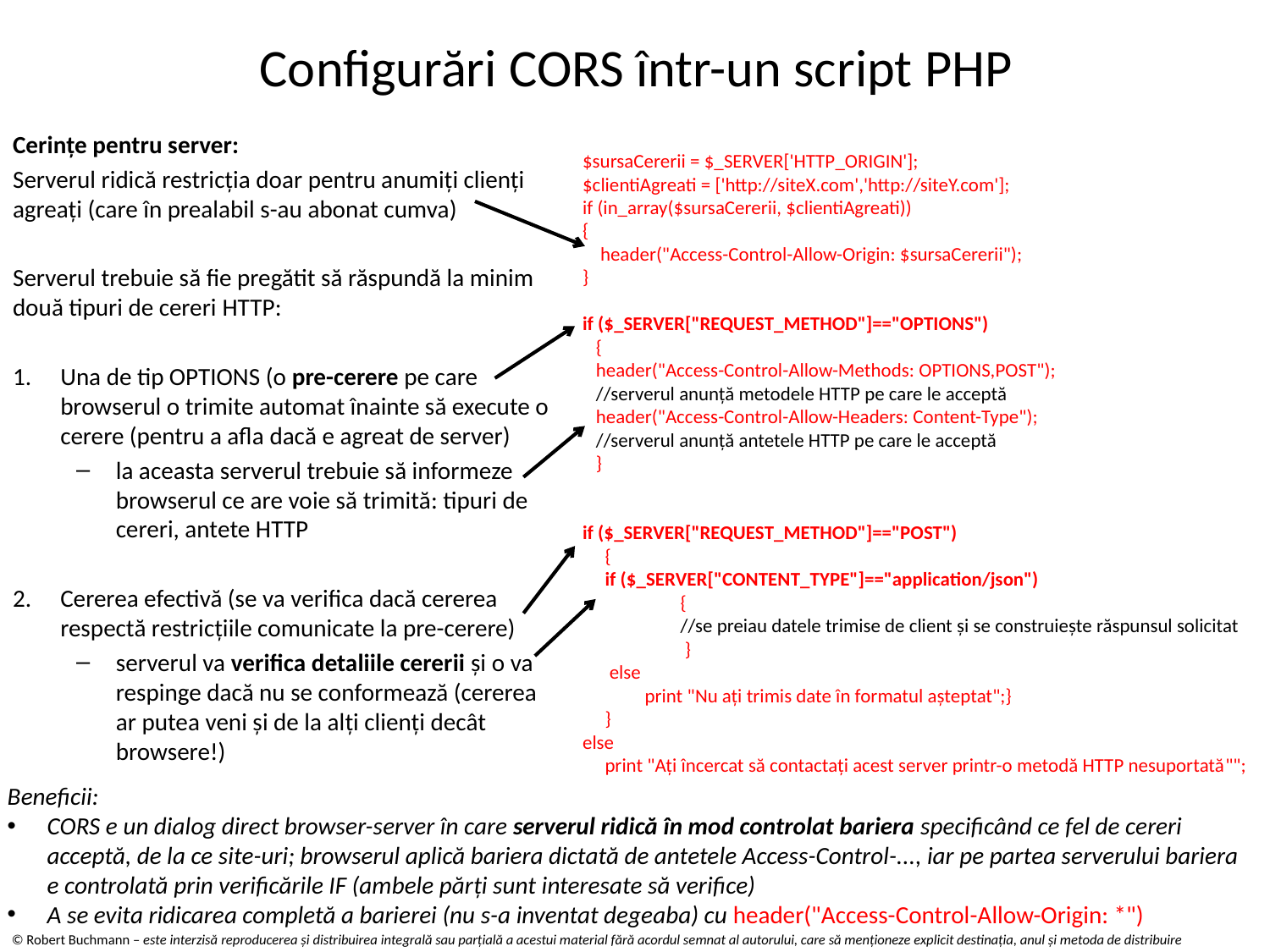

# Configurări CORS într-un script PHP
Cerinţe pentru server:
Serverul ridică restricția doar pentru anumiți clienți agreați (care în prealabil s-au abonat cumva)

Serverul trebuie să fie pregătit să răspundă la minim două tipuri de cereri HTTP:

Una de tip OPTIONS (o pre-cerere pe care browserul o trimite automat înainte să execute o cerere (pentru a afla dacă e agreat de server)
la aceasta serverul trebuie să informeze browserul ce are voie să trimită: tipuri de cereri, antete HTTP

Cererea efectivă (se va verifica dacă cererea respectă restricțiile comunicate la pre-cerere)
serverul va verifica detaliile cererii și o va respinge dacă nu se conformează (cererea ar putea veni și de la alți clienți decât browsere!)
$sursaCererii = $_SERVER['HTTP_ORIGIN'];
$clientiAgreati = ['http://siteX.com','http://siteY.com'];
if (in_array($sursaCererii, $clientiAgreati))
{
    header("Access-Control-Allow-Origin: $sursaCererii");
}

if ($_SERVER["REQUEST_METHOD"]=="OPTIONS")
   {
   header("Access-Control-Allow-Methods: OPTIONS,POST");
   //serverul anunță metodele HTTP pe care le acceptă
   header("Access-Control-Allow-Headers: Content-Type");
   //serverul anunță antetele HTTP pe care le acceptă
   }

if ($_SERVER["REQUEST_METHOD"]=="POST")
     {
     if ($_SERVER["CONTENT_TYPE"]=="application/json")
                      {
                      //se preiau datele trimise de client și se construiește răspunsul solicitat
                       }
      else
              print "Nu ați trimis date în formatul așteptat";}
     }
else
     print "Ați încercat să contactați acest server printr-o metodă HTTP nesuportată"";
Beneficii:
CORS e un dialog direct browser-server în care serverul ridică în mod controlat bariera specificând ce fel de cereri acceptă, de la ce site-uri; browserul aplică bariera dictată de antetele Access-Control-..., iar pe partea serverului bariera e controlată prin verificările IF (ambele părți sunt interesate să verifice)
A se evita ridicarea completă a barierei (nu s-a inventat degeaba) cu header("Access-Control-Allow-Origin: *")